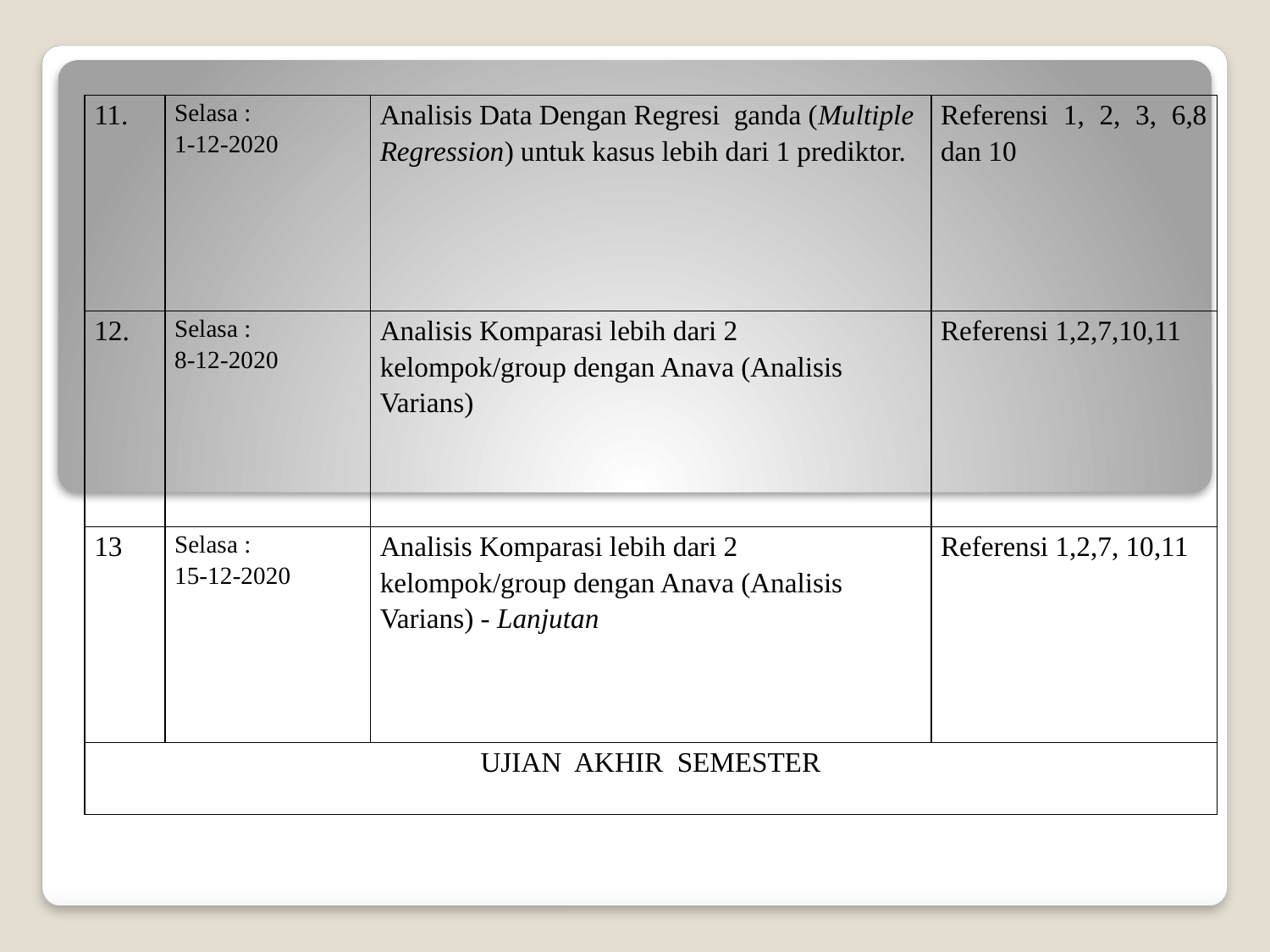

| 11. | Selasa : 1-12-2020 | Analisis Data Dengan Regresi ganda (Multiple Regression) untuk kasus lebih dari 1 prediktor. | Referensi 1, 2, 3, 6,8 dan 10 |
| --- | --- | --- | --- |
| 12. | Selasa : 8-12-2020 | Analisis Komparasi lebih dari 2 kelompok/group dengan Anava (Analisis Varians) | Referensi 1,2,7,10,11 |
| 13 | Selasa : 15-12-2020 | Analisis Komparasi lebih dari 2 kelompok/group dengan Anava (Analisis Varians) - Lanjutan | Referensi 1,2,7, 10,11 |
| UJIAN AKHIR SEMESTER |  |  |  |